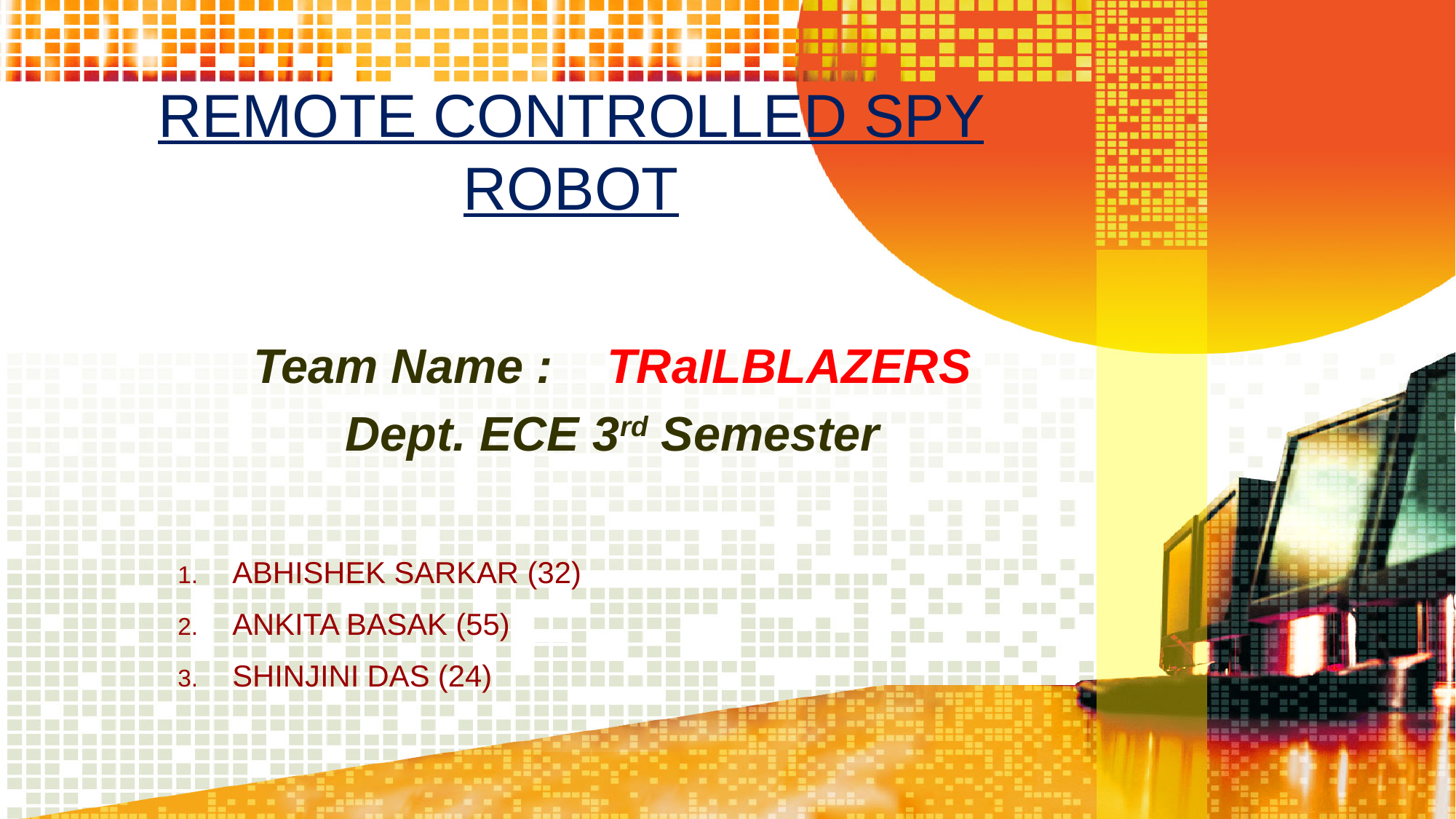

# REMOTE CONTROLLED SPY ROBOT

Team Name :    TRaILBLAZERS
Dept. ECE 3rd Semester
ABHISHEK SARKAR (32)
ANKITA BASAK (55)
SHINJINI DAS (24)